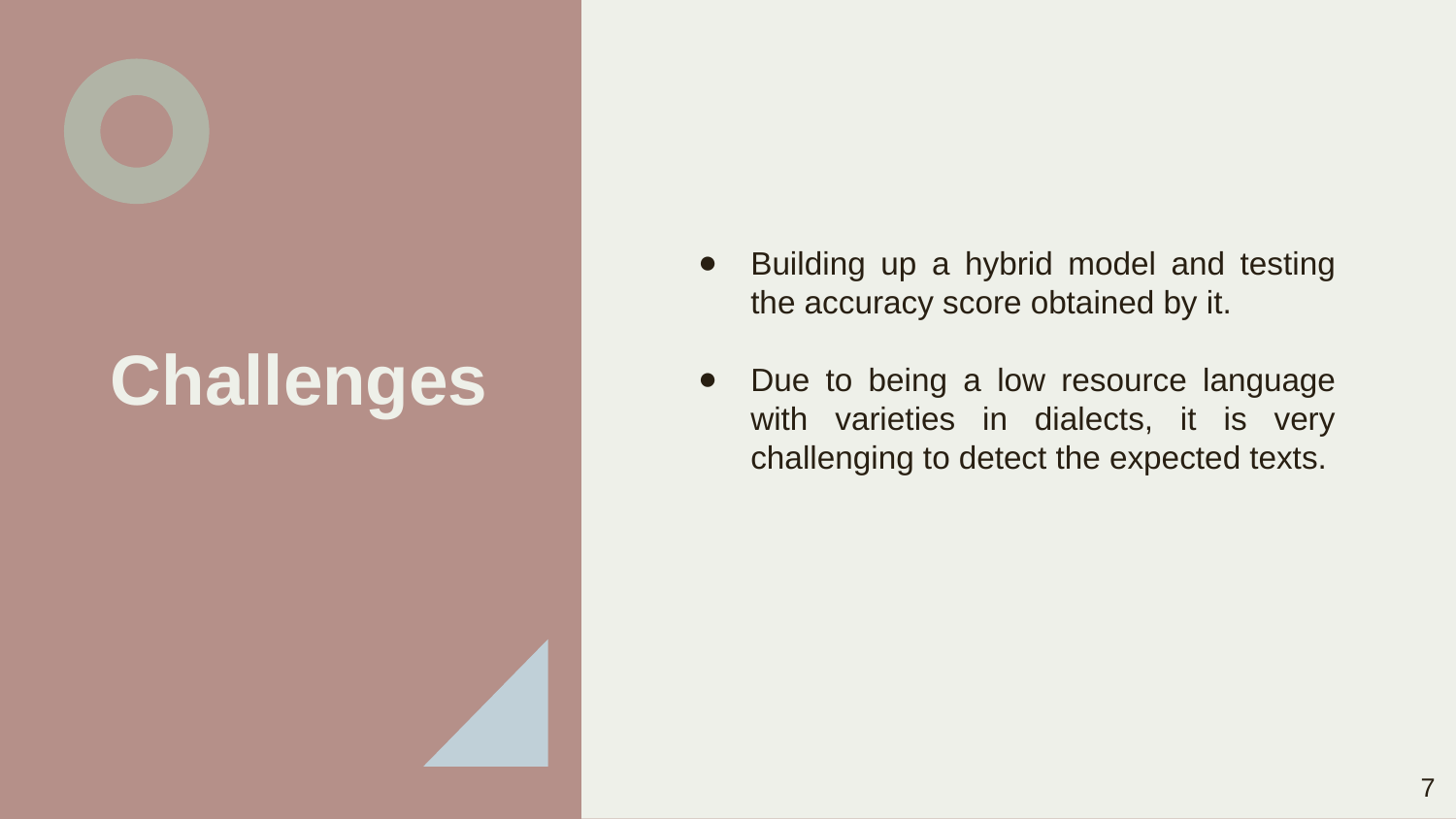

Building up a hybrid model and testing the accuracy score obtained by it.

Due to being a low resource language with varieties in dialects, it is very challenging to detect the expected texts.
# Challenges

7